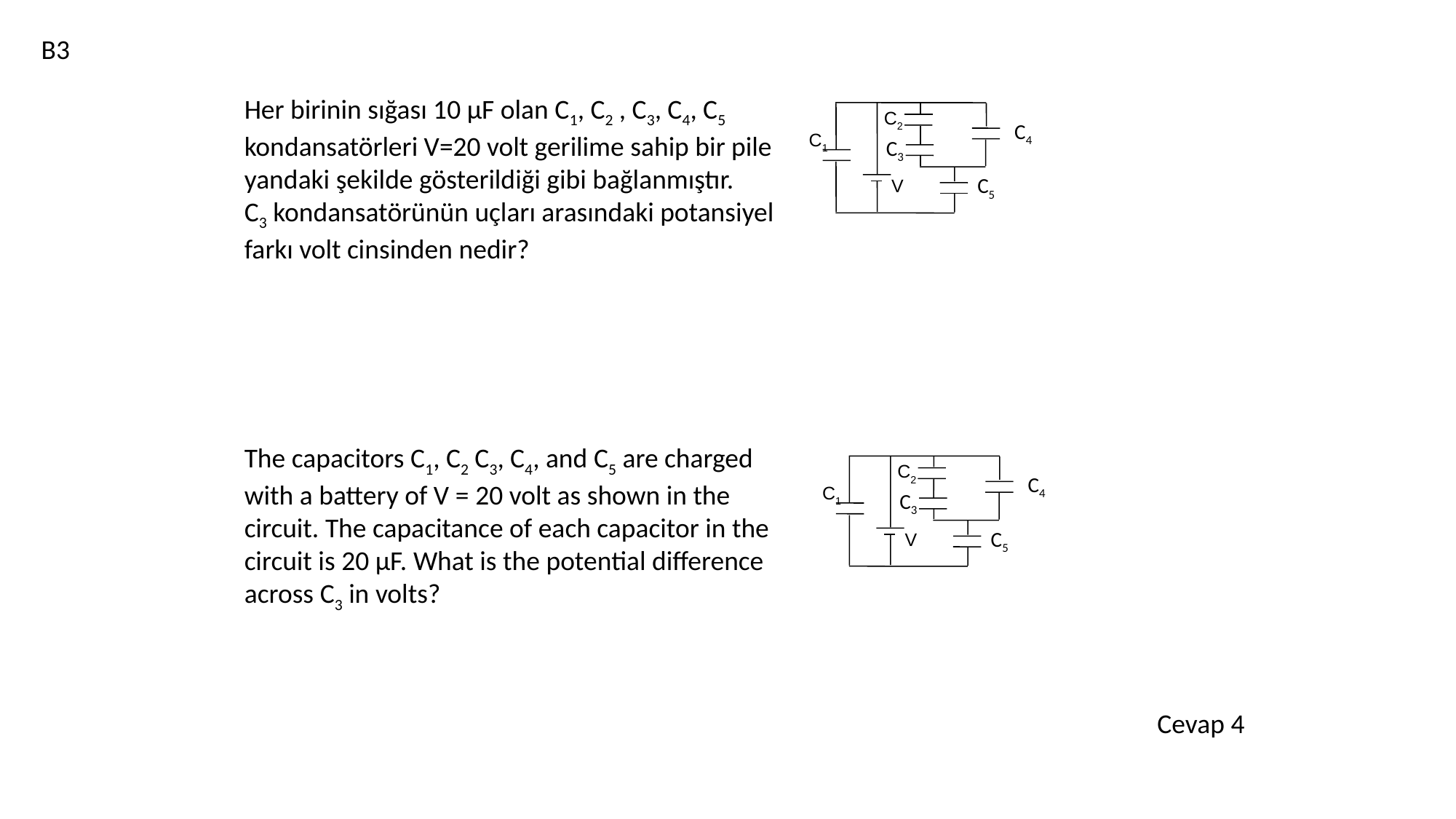

B3
Her birinin sığası 10 µF olan C1, C2 , C3, C4, C5  kondansatörleri V=20 volt gerilime sahip bir pile yandaki şekilde gösterildiği gibi bağlanmıştır.
C3 kondansatörünün uçları arasındaki potansiyel farkı volt cinsinden nedir?

C2

C1

V

C4
C3
C5
The capacitors C1, C2 C3, C4, and C5 are charged with a battery of V = 20 volt as shown in the circuit. The capacitance of each capacitor in the circuit is 20 µF. What is the potential difference across C3 in volts?

C2

C1

V

C4
C3
C5
Cevap 4